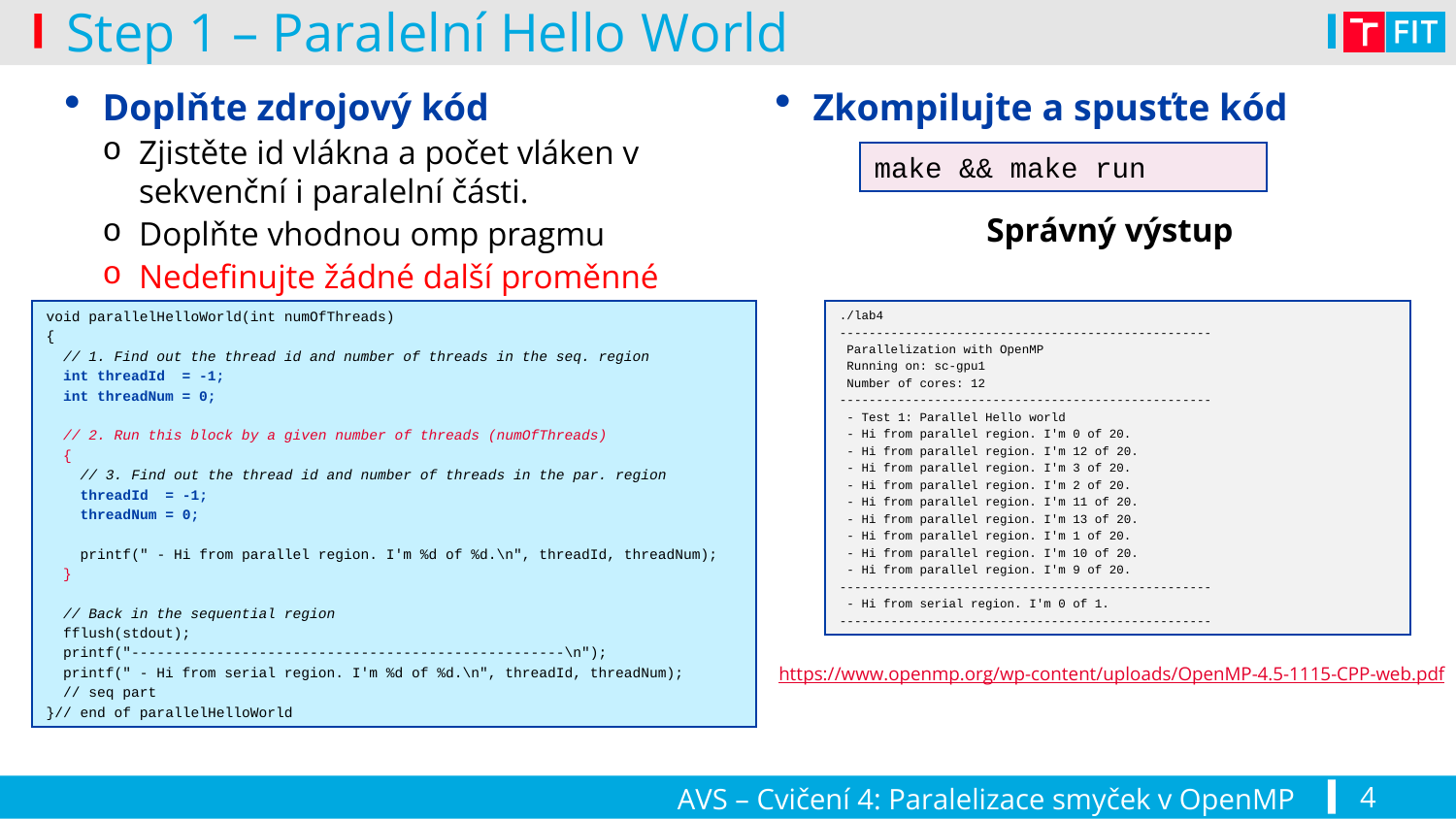

Step 1 – Paralelní Hello World
# Doplňte zdrojový kód
Zjistěte id vlákna a počet vláken v sekvenční i paralelní části.
Doplňte vhodnou omp pragmu
Nedefinujte žádné další proměnné

Zkompilujte a spusťte kód

Správný výstup

make && make run
void parallelHelloWorld(int numOfThreads)
{
  // 1. Find out the thread id and number of threads in the seq. region
  int threadId  = -1;
  int threadNum = 0;

  // 2. Run this block by a given number of threads (numOfThreads)
  {
    // 3. Find out the thread id and number of threads in the par. region
    threadId  = -1;
    threadNum = 0;

    printf(" - Hi from parallel region. I'm %d of %d.\n", threadId, threadNum);
  }

  // Back in the sequential region
  fflush(stdout);
  printf("---------------------------------------------------\n");
  printf(" - Hi from serial region. I'm %d of %d.\n", threadId, threadNum);
  // seq part
}// end of parallelHelloWorld
./lab4
---------------------------------------------------
 Parallelization with OpenMP
 Running on: sc-gpu1
 Number of cores: 12
---------------------------------------------------
 - Test 1: Parallel Hello world
 - Hi from parallel region. I'm 0 of 20.
 - Hi from parallel region. I'm 12 of 20.
 - Hi from parallel region. I'm 3 of 20.
 - Hi from parallel region. I'm 2 of 20.
 - Hi from parallel region. I'm 11 of 20.
 - Hi from parallel region. I'm 13 of 20.
 - Hi from parallel region. I'm 1 of 20.
 - Hi from parallel region. I'm 10 of 20.
 - Hi from parallel region. I'm 9 of 20.
---------------------------------------------------
 - Hi from serial region. I'm 0 of 1.
---------------------------------------------------
https://www.openmp.org/wp-content/uploads/OpenMP-4.5-1115-CPP-web.pdf
AVS – Cvičení 4: Paralelizace smyček v OpenMP
4